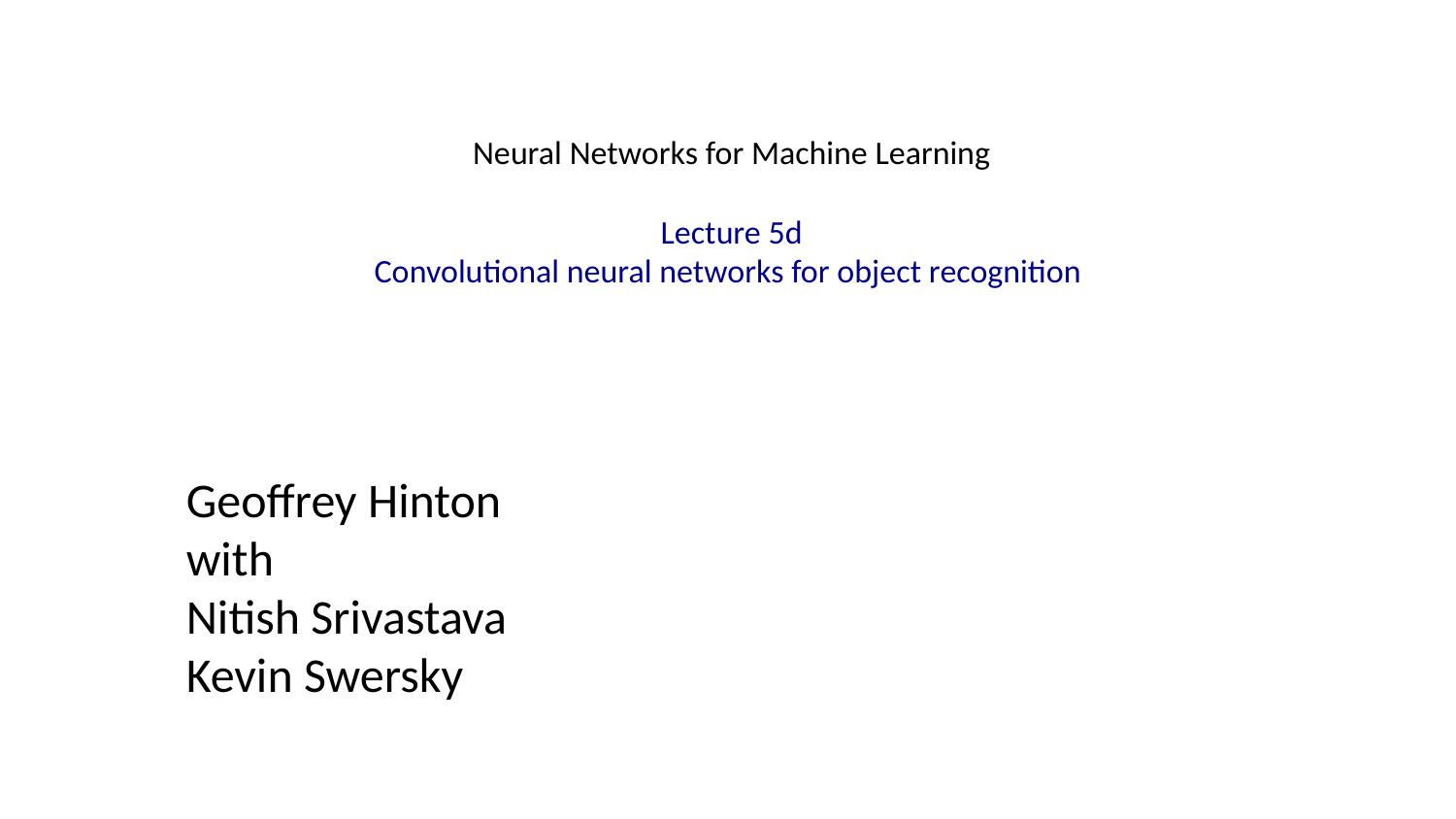

# Neural Networks for Machine Learning Lecture 5d Convolutional neural networks for object recognition
Geoffrey Hinton
with
Nitish Srivastava
Kevin Swersky